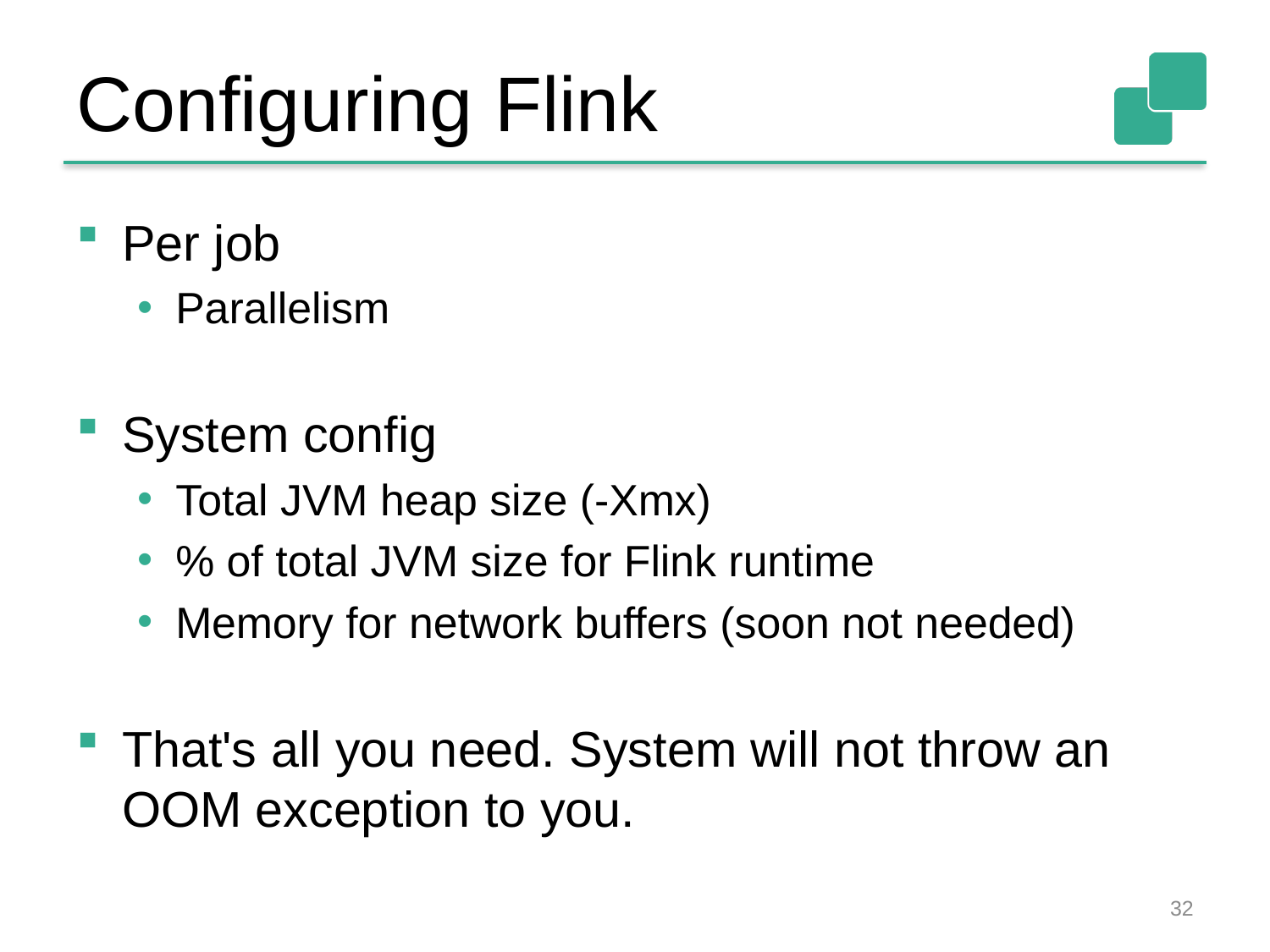

# Configuring Flink
Per job
Parallelism

System config
Total JVM heap size (-Xmx)
% of total JVM size for Flink runtime
Memory for network buffers (soon not needed)

That's all you need. System will not throw an OOM exception to you.

32